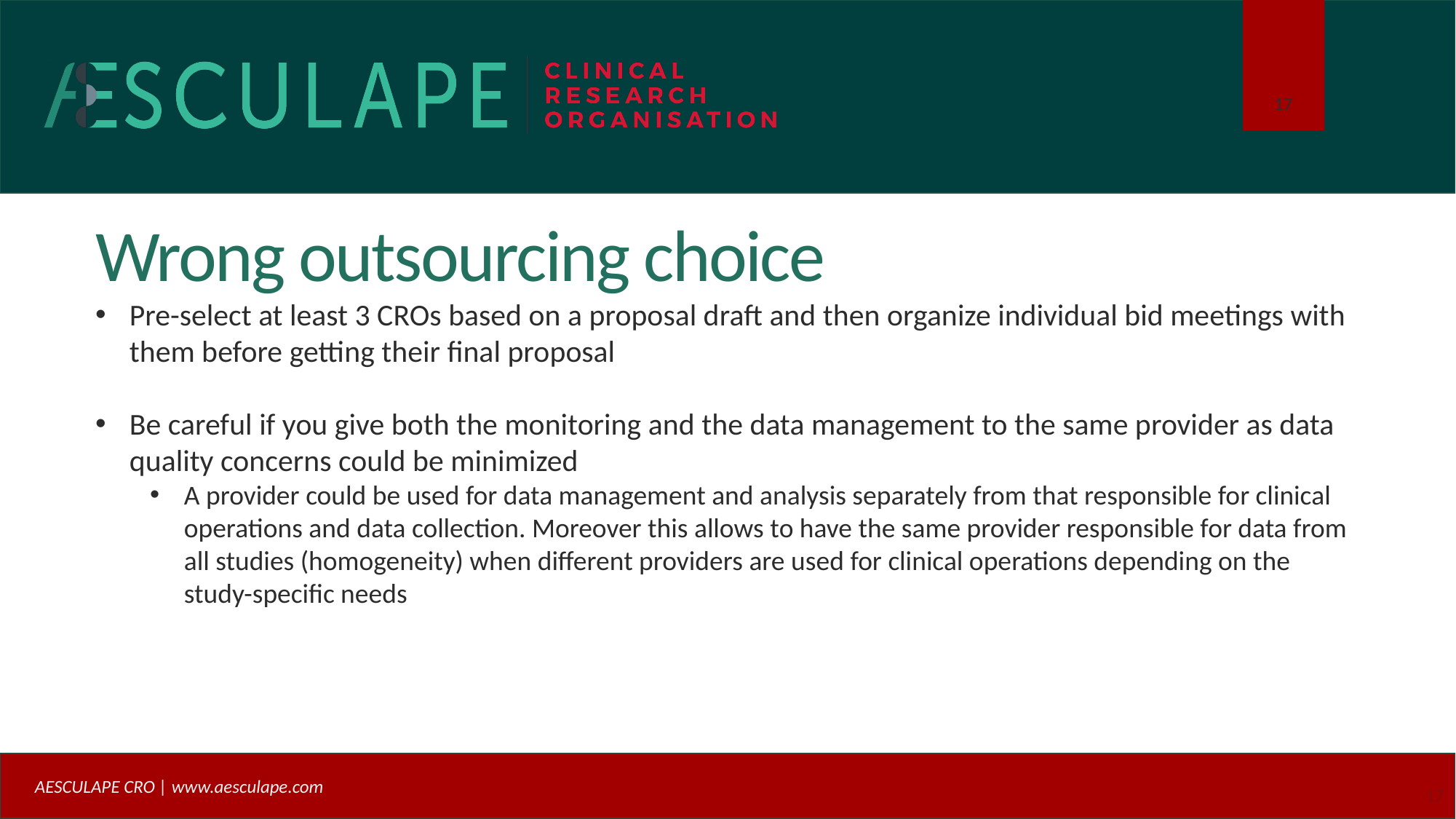

# Wrong outsourcing choice
Pre-select at least 3 CROs based on a proposal draft and then organize individual bid meetings with them before getting their final proposal

Be careful if you give both the monitoring and the data management to the same provider as data quality concerns could be minimized
A provider could be used for data management and analysis separately from that responsible for clinical operations and data collection. Moreover this allows to have the same provider responsible for data from all studies (homogeneity) when different providers are used for clinical operations depending on the study-specific needs

17